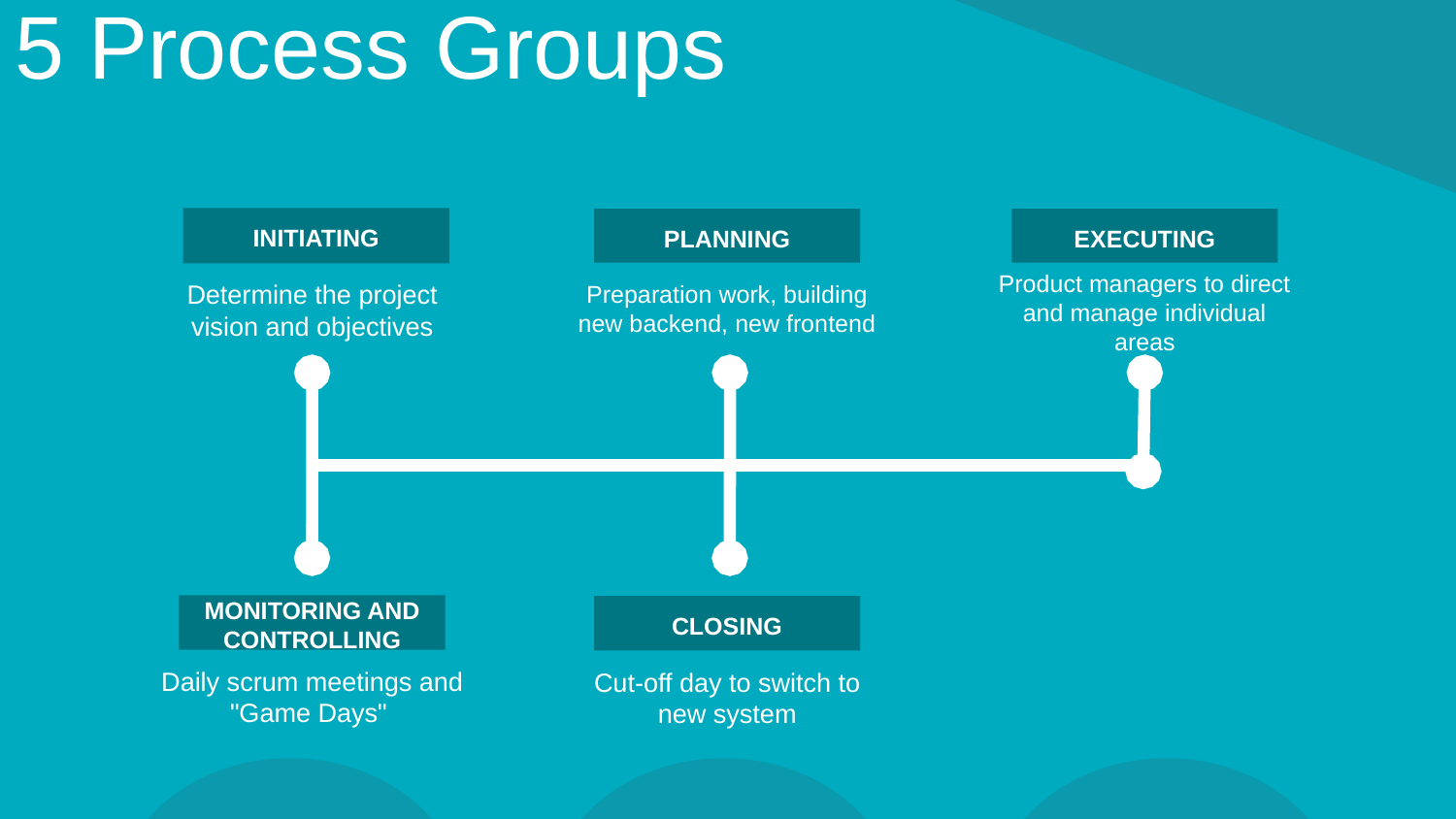

# 5 Process Groups
INITIATING

PLANNING
EXECUTING
Product managers to direct and manage individual areas
Determine the project vision and objectives
Preparation work, building new backend, new frontend
MONITORING AND CONTROLLING

CLOSING
Daily scrum meetings and "Game Days"

Cut-off day to switch to new system